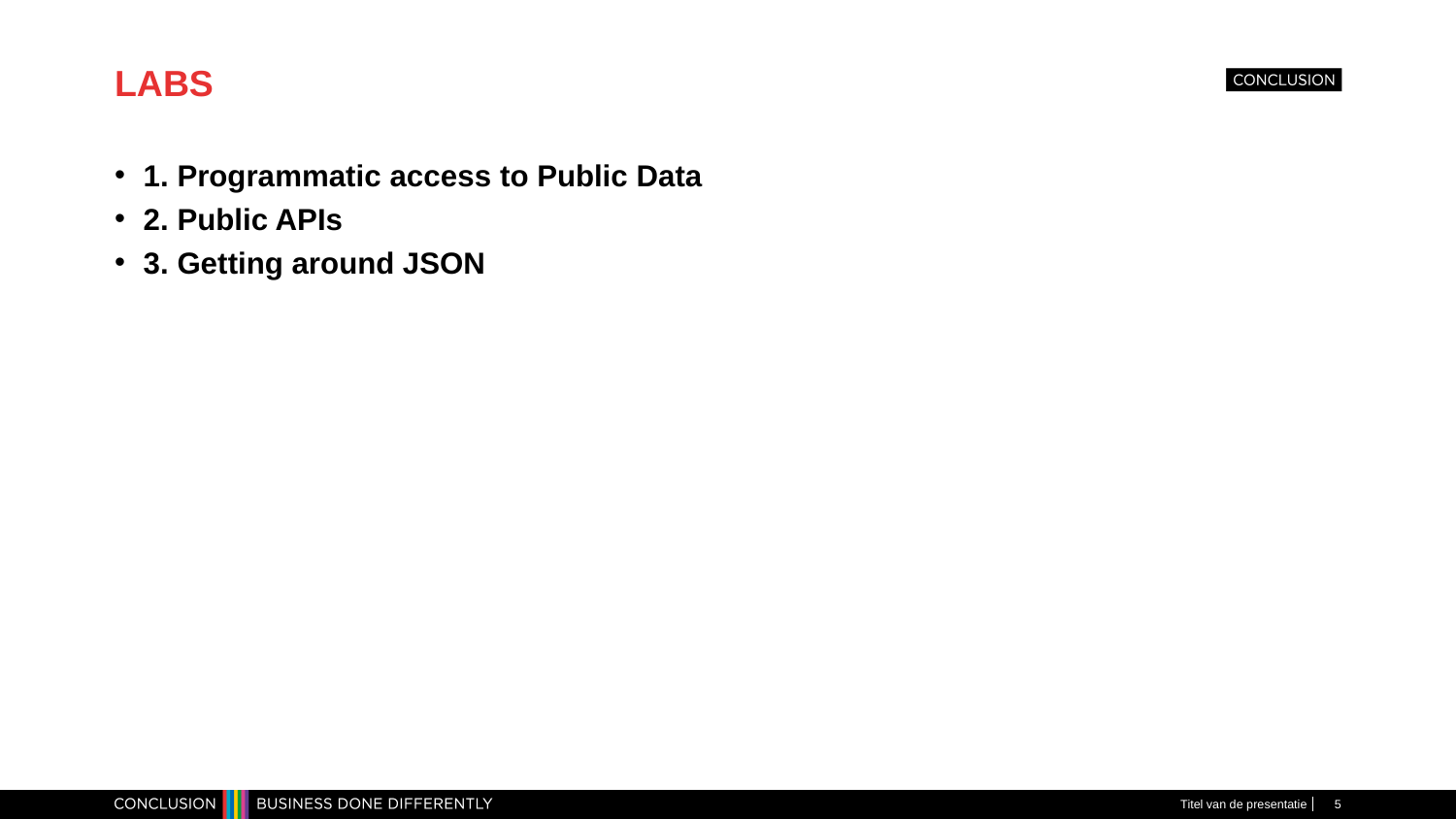

# LABS
1. Programmatic access to Public Data
2. Public APIs
3. Getting around JSON

Titel van de presentatie
5